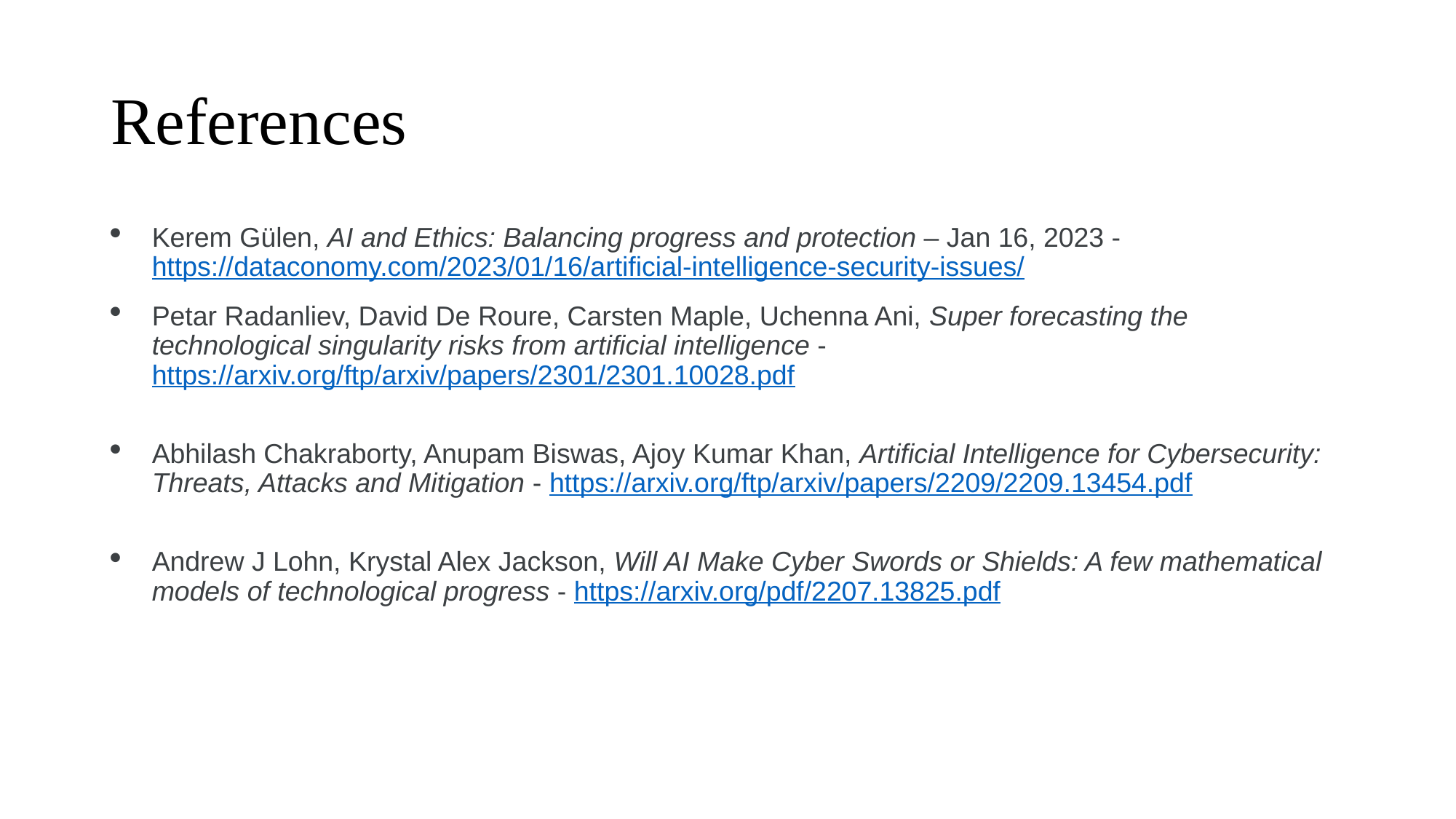

# References
Kerem Gülen, AI and Ethics: Balancing progress and protection – Jan 16, 2023 - https://dataconomy.com/2023/01/16/artificial-intelligence-security-issues/
Petar Radanliev, David De Roure, Carsten Maple, Uchenna Ani, Super forecasting the technological singularity risks from artificial intelligence - https://arxiv.org/ftp/arxiv/papers/2301/2301.10028.pdf
Abhilash Chakraborty, Anupam Biswas, Ajoy Kumar Khan, Artificial Intelligence for Cybersecurity: Threats, Attacks and Mitigation - https://arxiv.org/ftp/arxiv/papers/2209/2209.13454.pdf
Andrew J Lohn, Krystal Alex Jackson, Will AI Make Cyber Swords or Shields: A few mathematical models of technological progress - https://arxiv.org/pdf/2207.13825.pdf